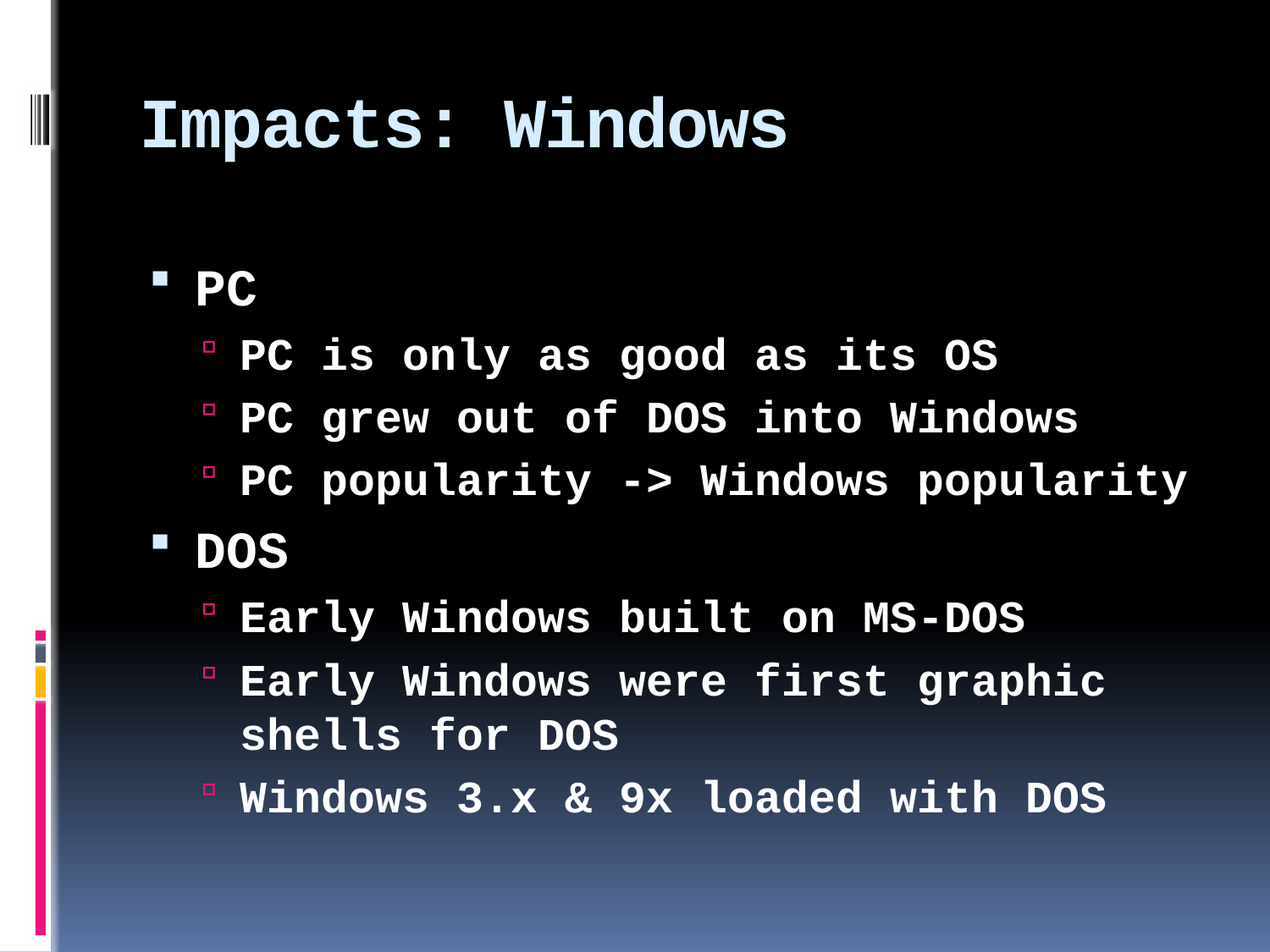

# Impacts: Windows
PC
PC is only as good as its OS
PC grew out of DOS into Windows
PC popularity -> Windows popularity
DOS
Early Windows built on MS-DOS
Early Windows were first graphic shells for DOS
Windows 3.x & 9x loaded with DOS